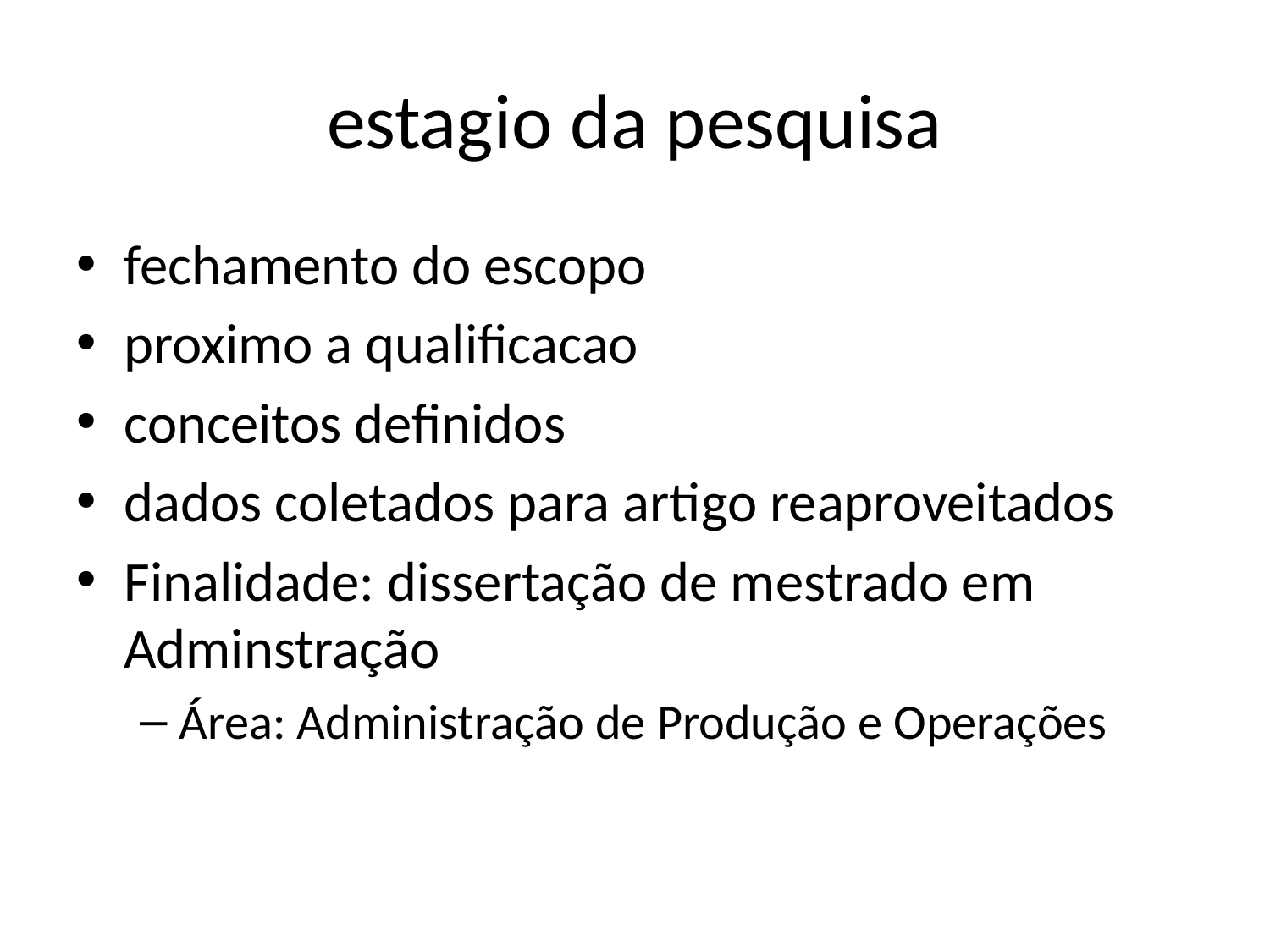

# estagio da pesquisa
fechamento do escopo
proximo a qualificacao
conceitos definidos
dados coletados para artigo reaproveitados
Finalidade: dissertação de mestrado em Adminstração
Área: Administração de Produção e Operações